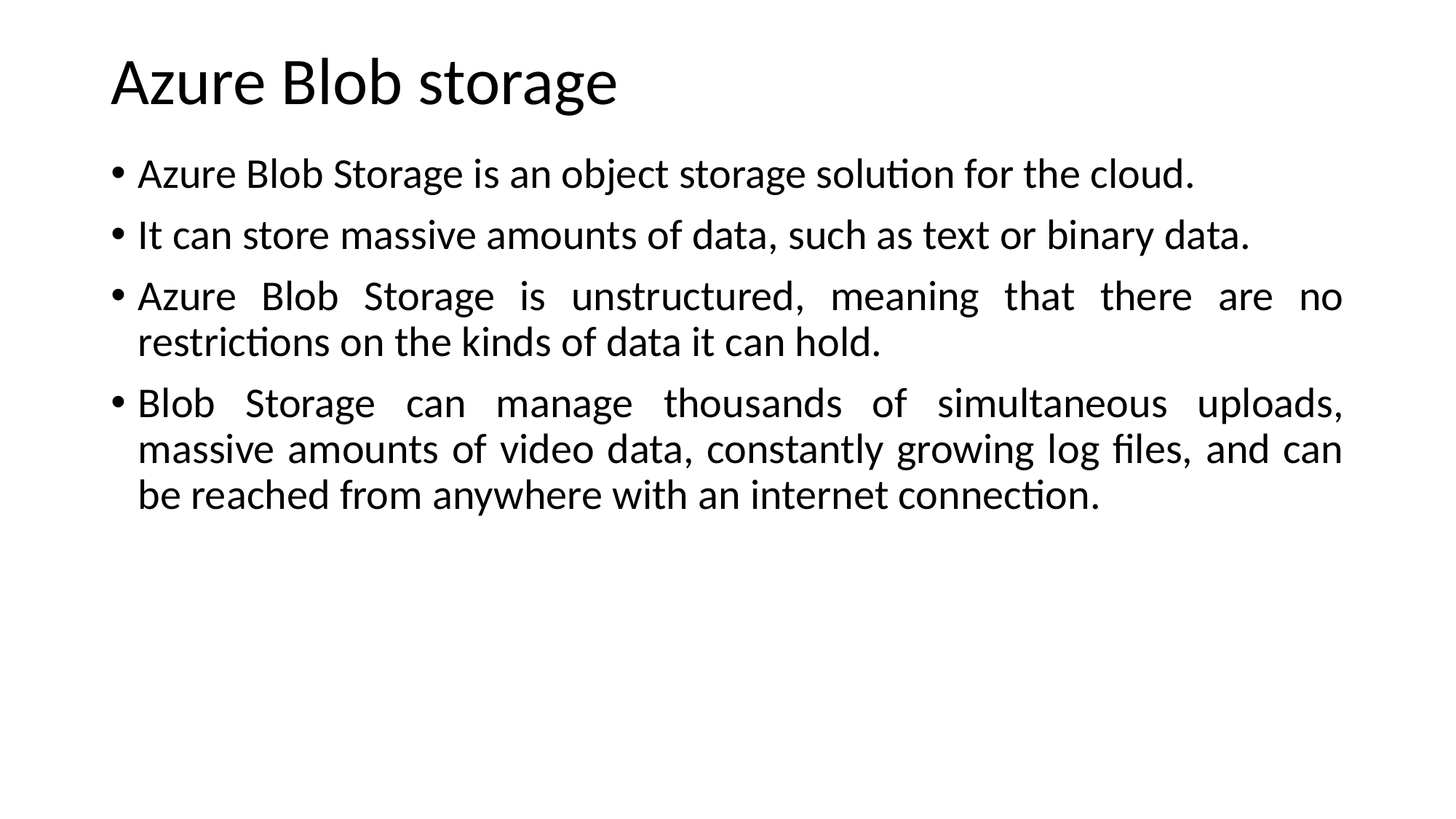

# Azure Blob storage
Azure Blob Storage is an object storage solution for the cloud.
It can store massive amounts of data, such as text or binary data.
Azure Blob Storage is unstructured, meaning that there are no restrictions on the kinds of data it can hold.
Blob Storage can manage thousands of simultaneous uploads, massive amounts of video data, constantly growing log files, and can be reached from anywhere with an internet connection.